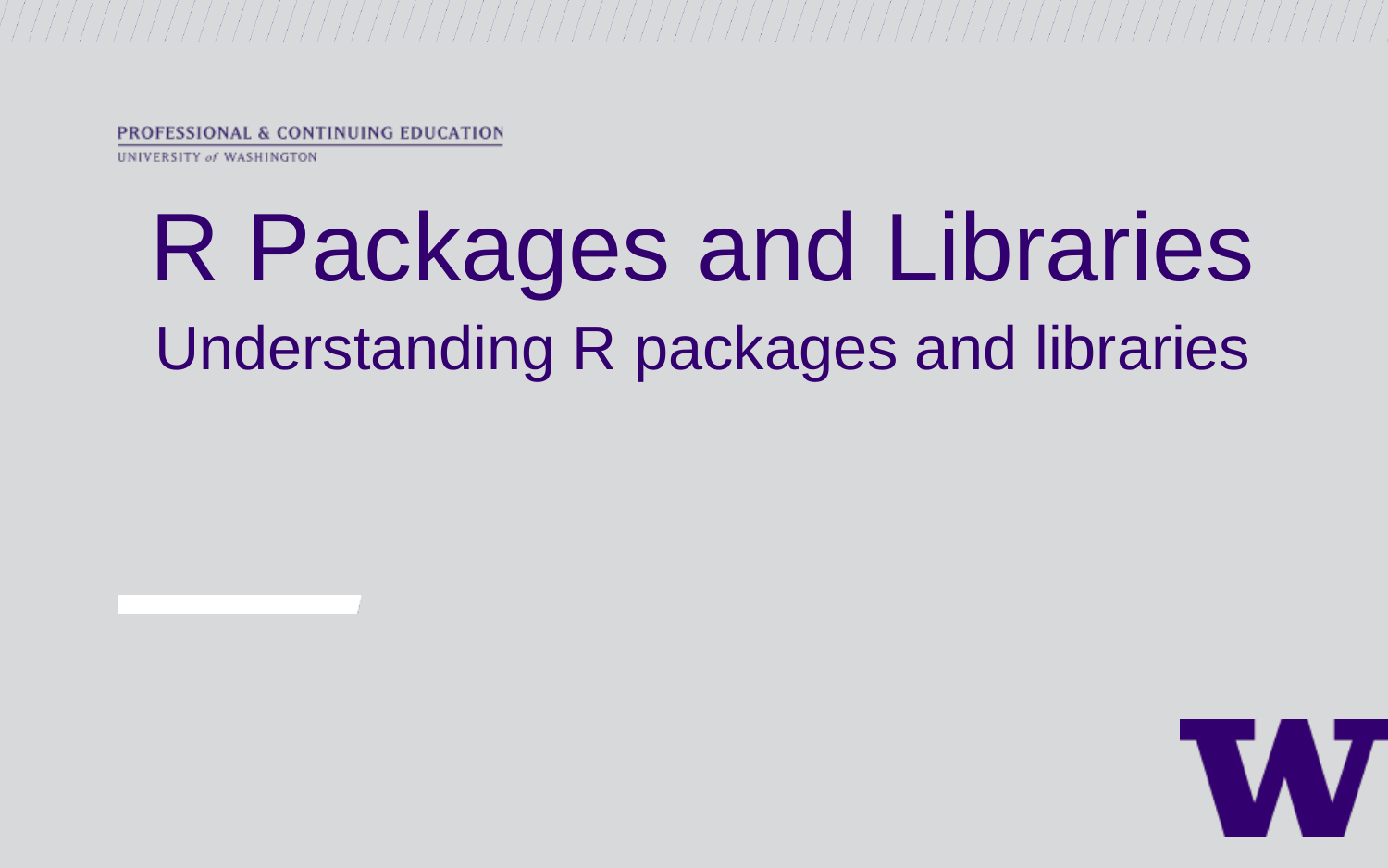

R Packages and Libraries
Understanding R packages and libraries